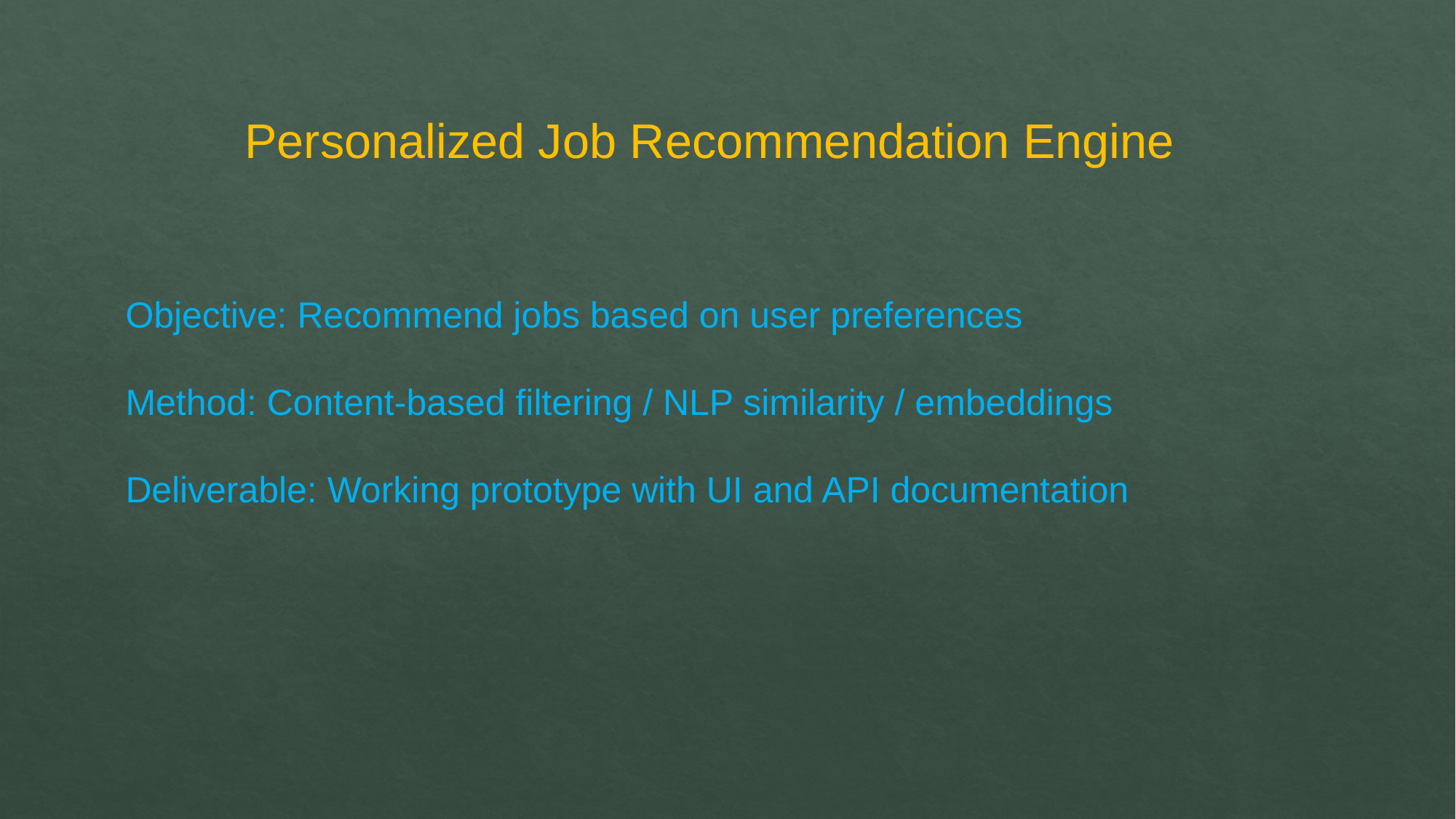

Personalized Job Recommendation Engine
Objective: Recommend jobs based on user preferences

Method: Content-based filtering / NLP similarity / embeddings

Deliverable: Working prototype with UI and API documentation